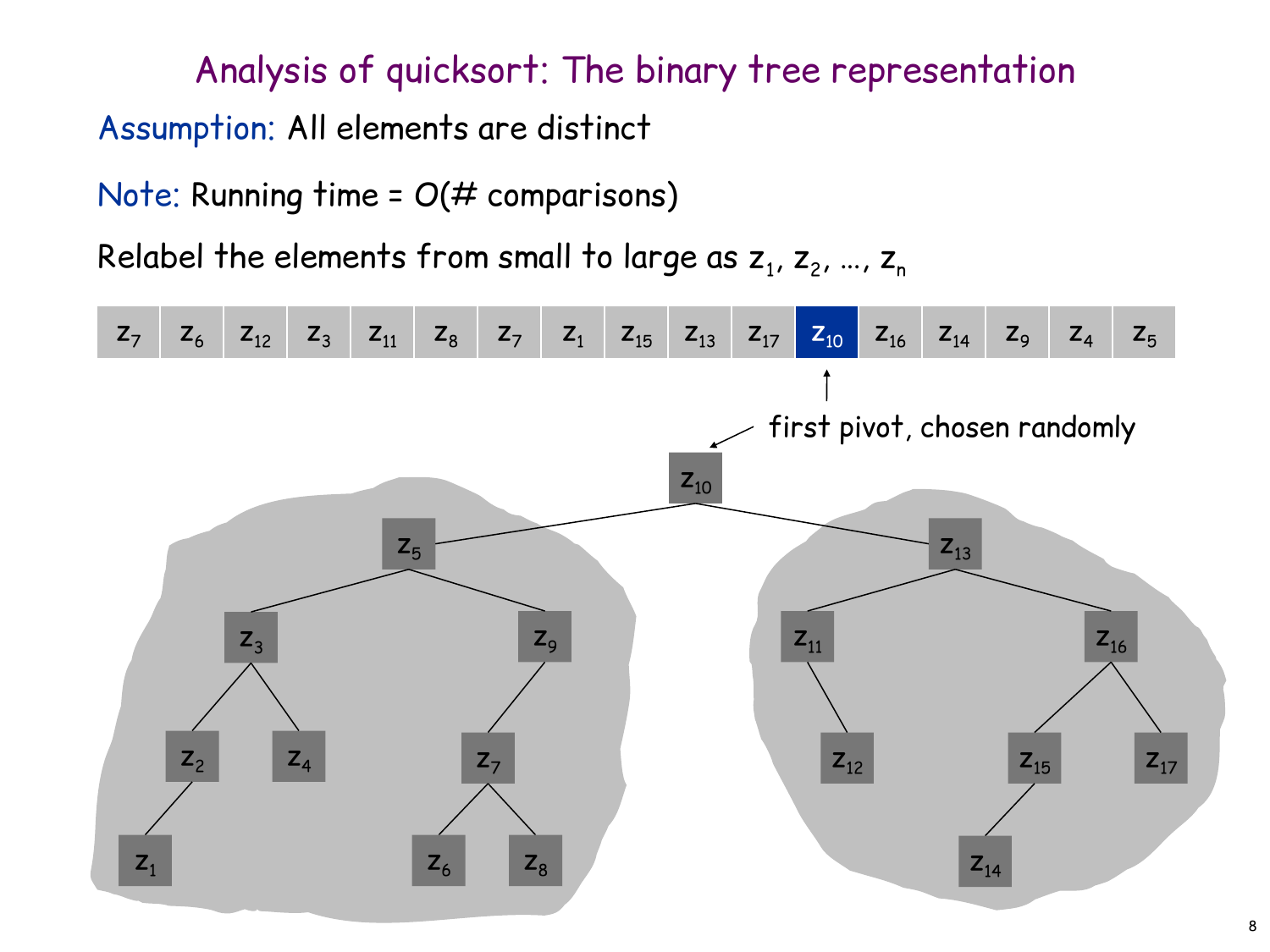

# Analysis of quicksort: The binary tree representation
Assumption: All elements are distinct
Note: Running time = O(# comparisons)
Relabel the elements from small to large as z1, z2, …, zn
z7
z6
z12
z3
z11
z8
z7
z1
z15
z13
z17
z10
z16
z14
z9
z4
z5

first pivot, chosen randomly

z10

z5
z13
z9
z11
z16
z3
z2
z4
z7
z12
z15
z17
z1
z6
z8
z14
8